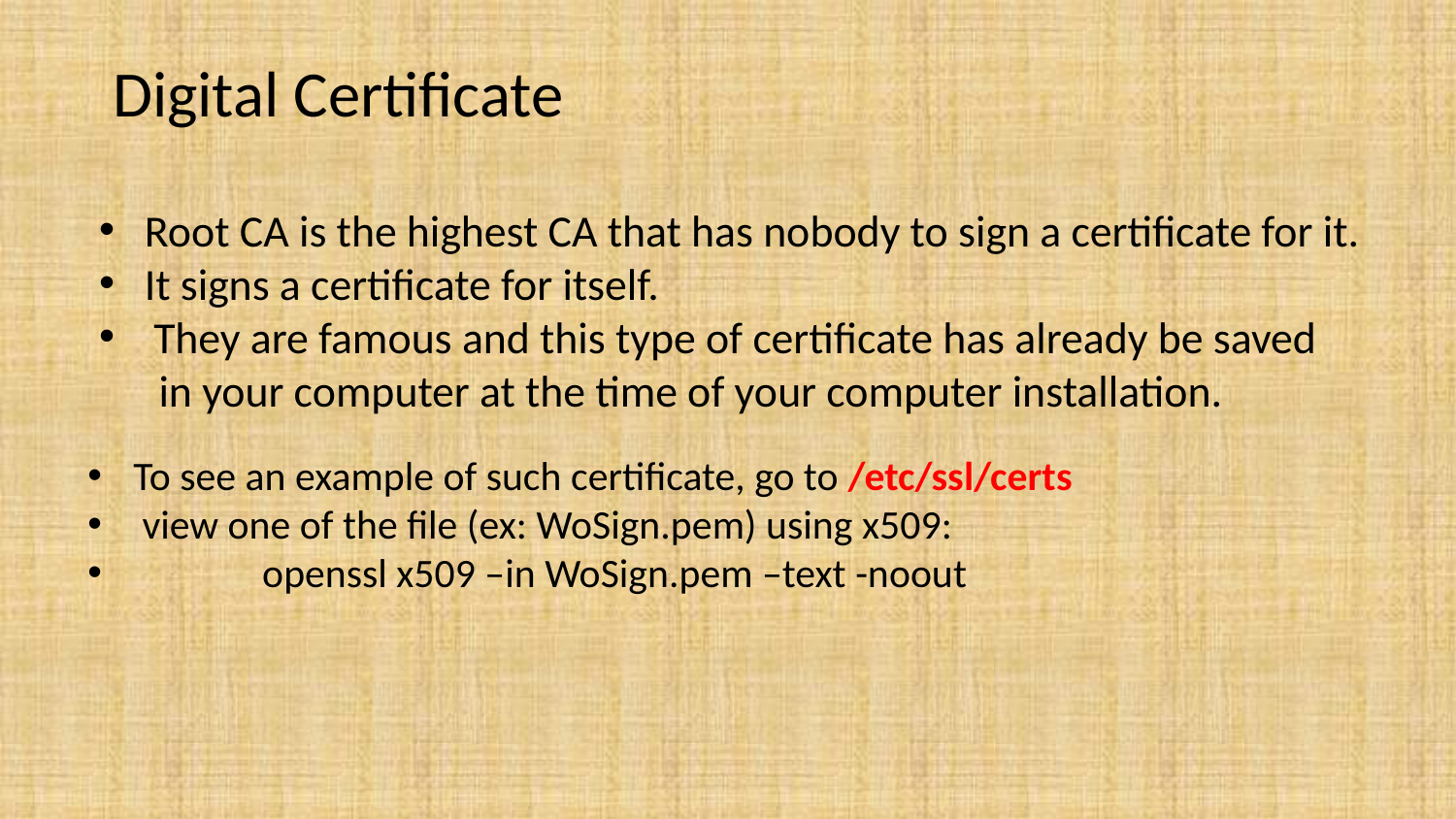

# Digital Certificate
Root CA is the highest CA that has nobody to sign a certificate for it.
It signs a certificate for itself.
They are famous and this type of certificate has already be saved
      in your computer at the time of your computer installation.
To see an example of such certificate, go to /etc/ssl/certs
 view one of the file (ex: WoSign.pem) using x509:
              openssl x509 –in WoSign.pem –text -noout